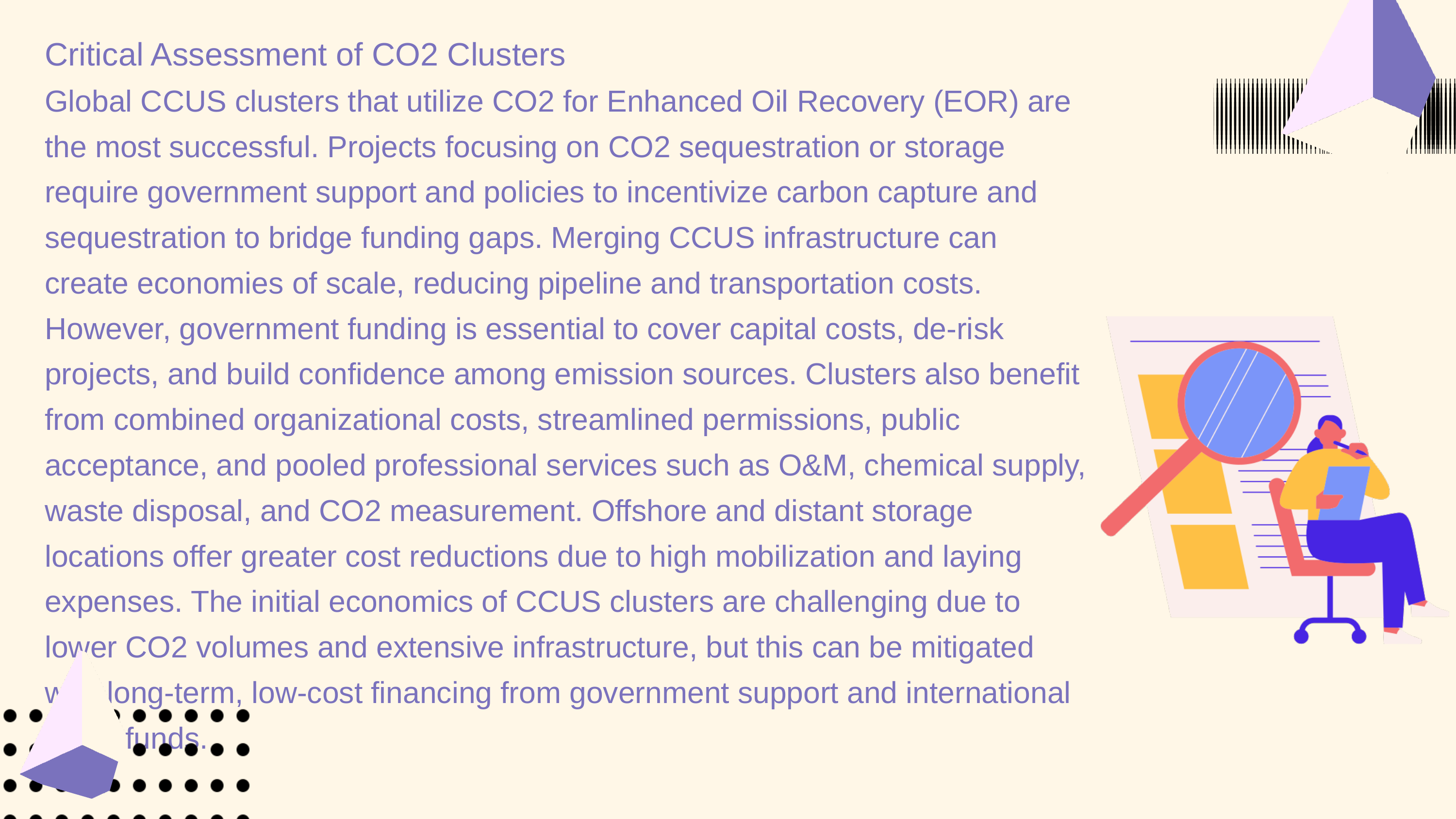

Critical Assessment of CO2 Clusters
Global CCUS clusters that utilize CO2 for Enhanced Oil Recovery (EOR) are the most successful. Projects focusing on CO2 sequestration or storage require government support and policies to incentivize carbon capture and sequestration to bridge funding gaps. Merging CCUS infrastructure can create economies of scale, reducing pipeline and transportation costs. However, government funding is essential to cover capital costs, de-risk projects, and build confidence among emission sources. Clusters also benefit from combined organizational costs, streamlined permissions, public acceptance, and pooled professional services such as O&M, chemical supply, waste disposal, and CO2 measurement. Offshore and distant storage locations offer greater cost reductions due to high mobilization and laying expenses. The initial economics of CCUS clusters are challenging due to lower CO2 volumes and extensive infrastructure, but this can be mitigated with long-term, low-cost financing from government support and international clean funds.